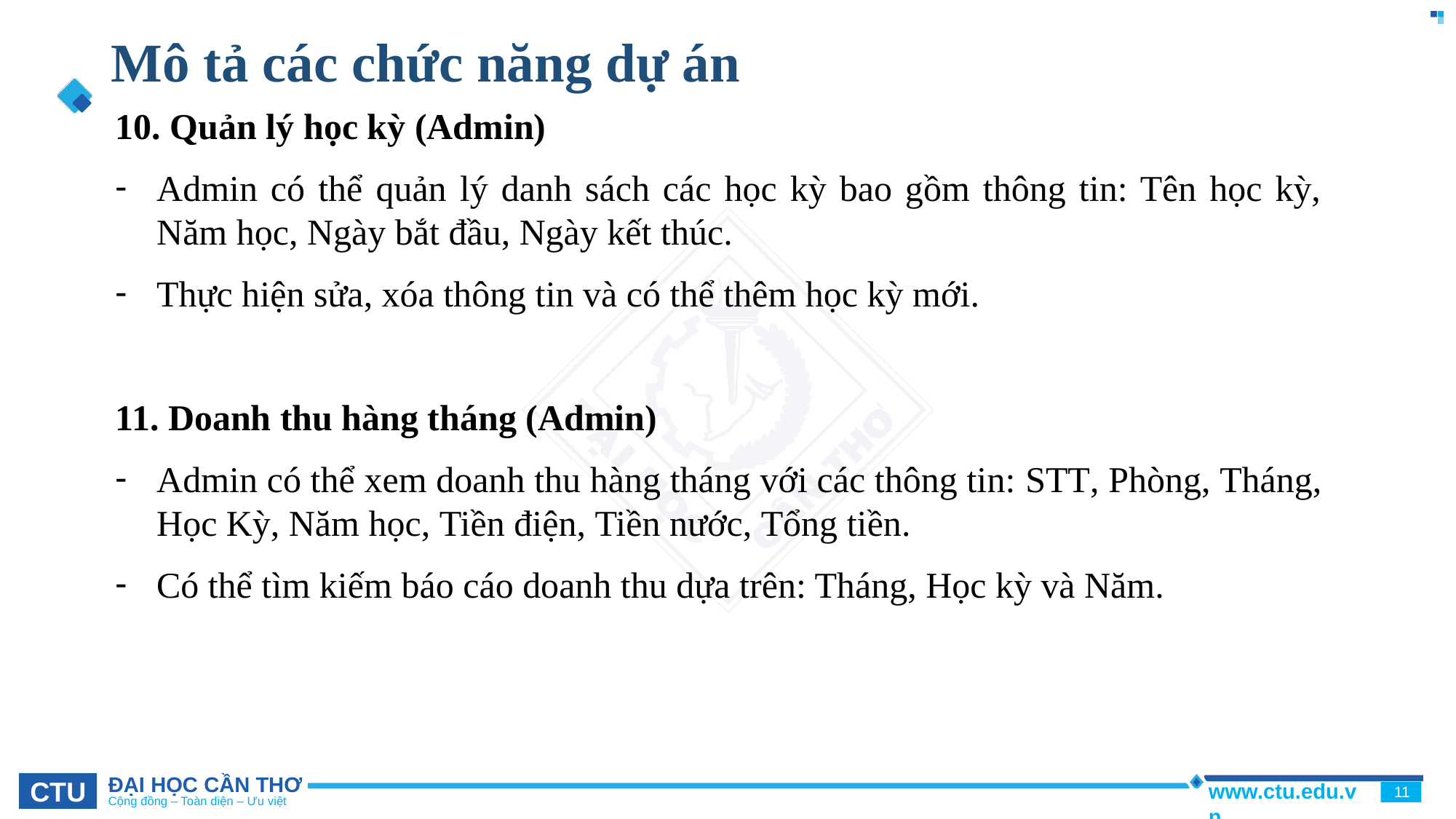

# Mô tả các chức năng dự án
10. Quản lý học kỳ (Admin)
Admin có thể quản lý danh sách các học kỳ bao gồm thông tin: Tên học kỳ, Năm học, Ngày bắt đầu, Ngày kết thúc.
Thực hiện sửa, xóa thông tin và có thể thêm học kỳ mới.

11. Doanh thu hàng tháng (Admin)
Admin có thể xem doanh thu hàng tháng với các thông tin: STT, Phòng, Tháng, Học Kỳ, Năm học, Tiền điện, Tiền nước, Tổng tiền.
Có thể tìm kiếm báo cáo doanh thu dựa trên: Tháng, Học kỳ và Năm.